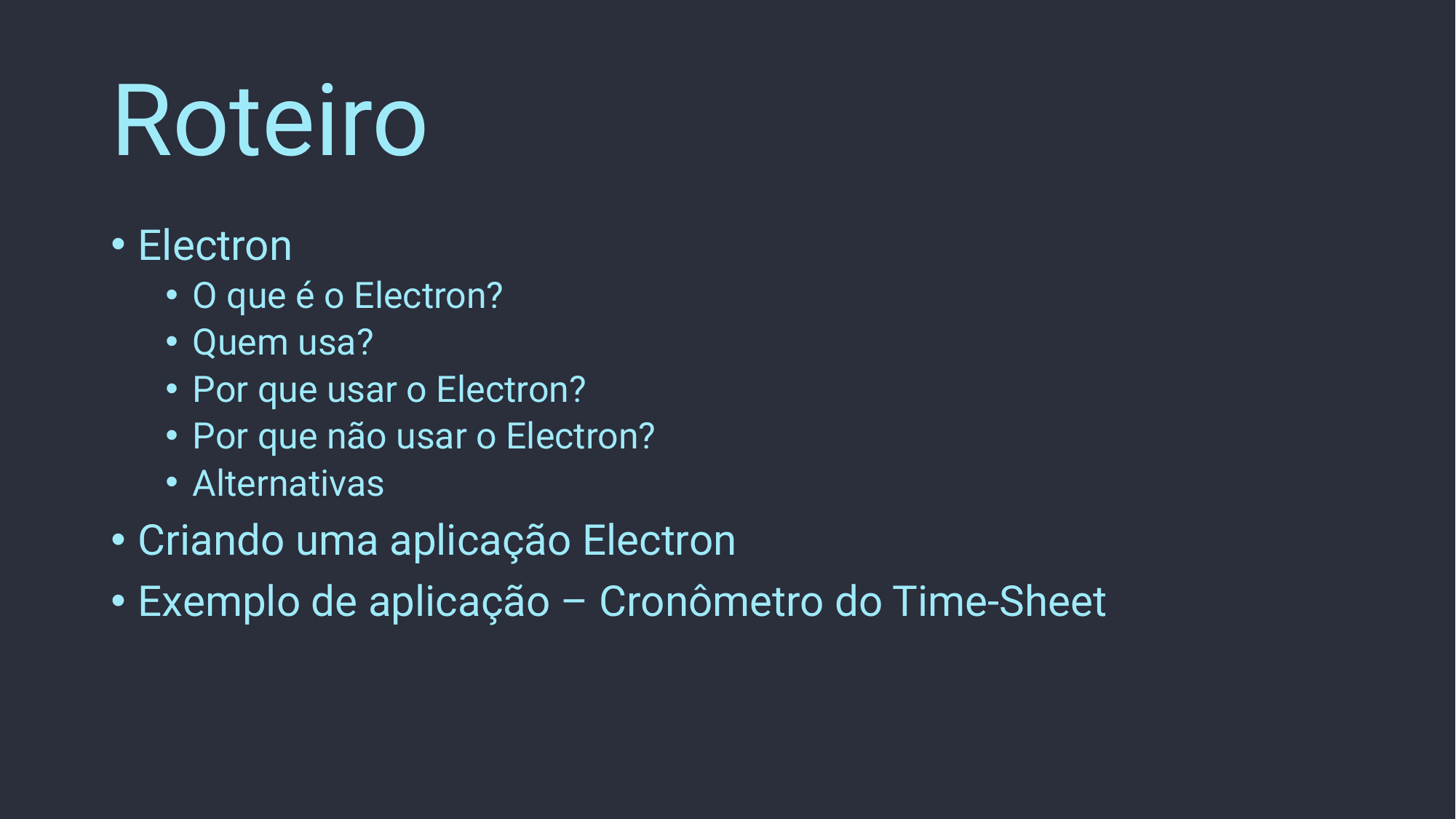

# Roteiro
Electron
O que é o Electron?
Quem usa?
Por que usar o Electron?
Por que não usar o Electron?
Alternativas
Criando uma aplicação Electron
Exemplo de aplicação – Cronômetro do Time-Sheet